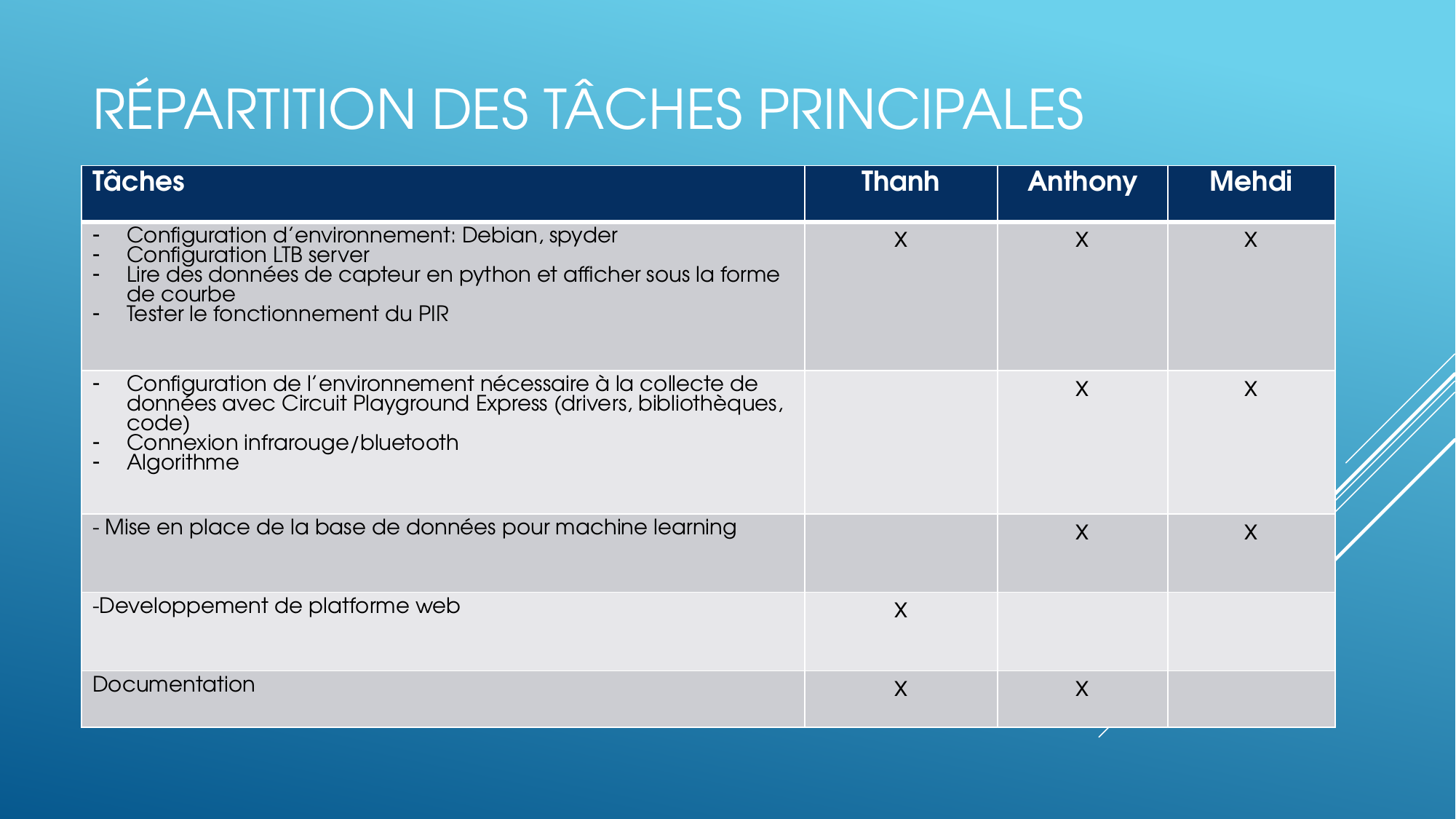

# Répartition des tâches principales
| Tâches | Thanh | Anthony | Mehdi |
| --- | --- | --- | --- |
| Configuration d’environnement: Debian, spyder Configuration LTB server Lire des données de capteur en python et afficher sous la forme de courbe Tester le fonctionnement du PIR | x | x | x |
| Configuration de l’environnement nécessaire à la collecte de données avec Circuit Playground Express (drivers, bibliothèques, code) Connexion infrarouge/bluetooth Algorithme |  | x | x |
| - Mise en place de la base de données pour machine learning |  | x | x |
| -Developpement de platforme web | x |  |  |
| Documentation | x | x |  |